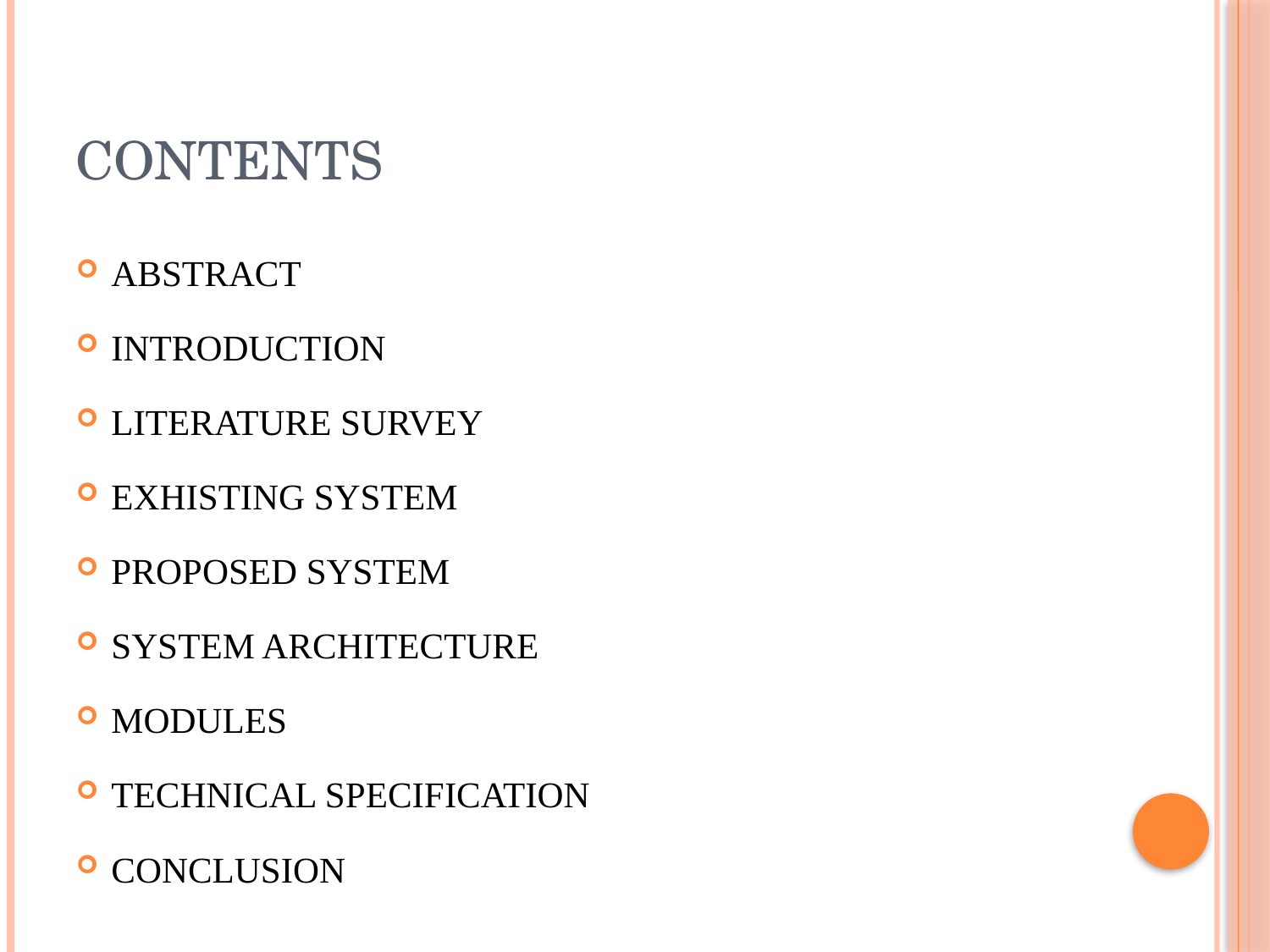

# CONTENTS
ABSTRACT
INTRODUCTION
LITERATURE SURVEY
EXHISTING SYSTEM
PROPOSED SYSTEM
SYSTEM ARCHITECTURE
MODULES
TECHNICAL SPECIFICATION
CONCLUSION